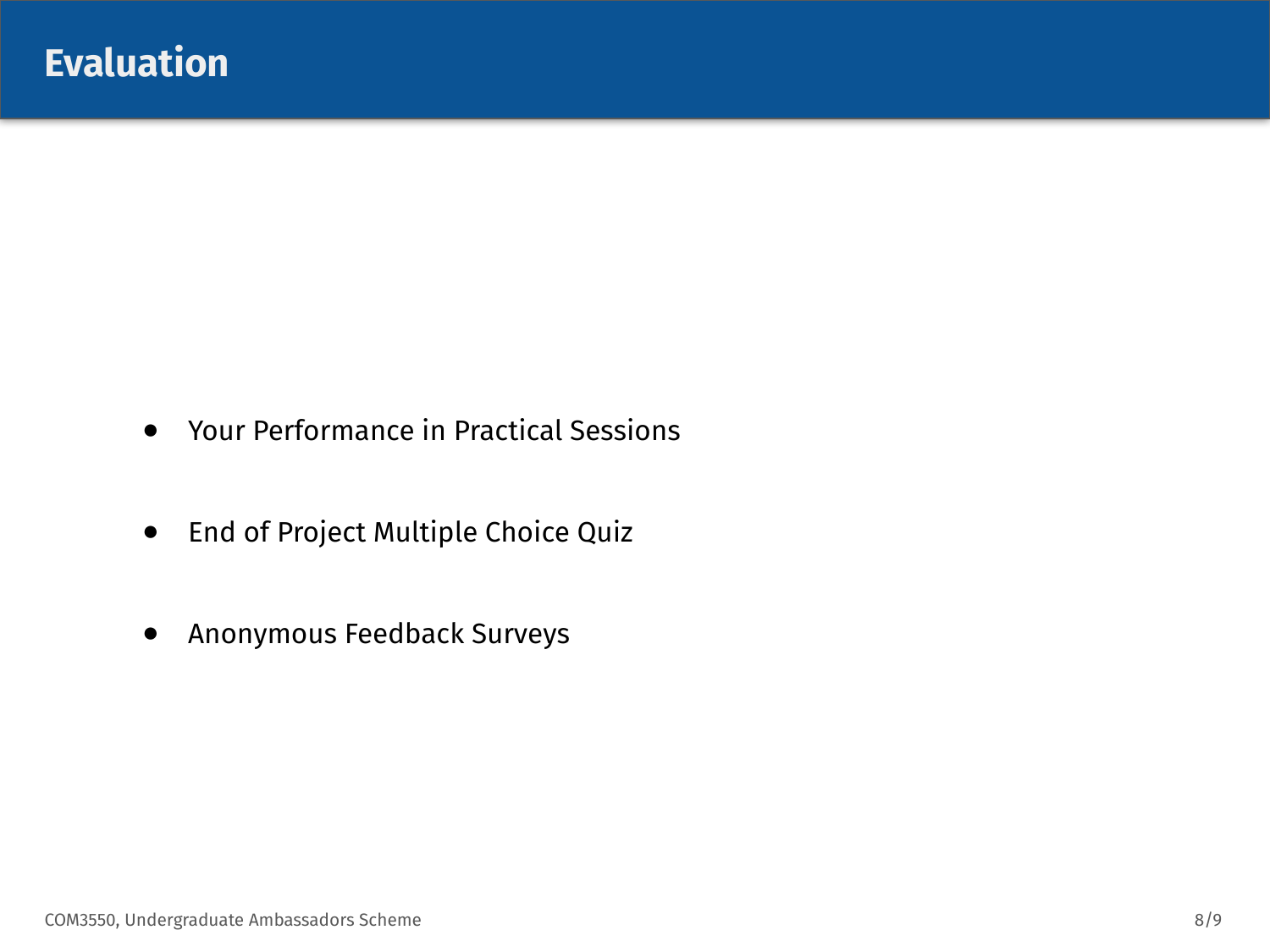

Evaluation

Your Performance in Practical Sessions

End of Project Multiple Choice Quiz

Anonymous Feedback Surveys

COM3550, Undergraduate Ambassadors Scheme
8/9